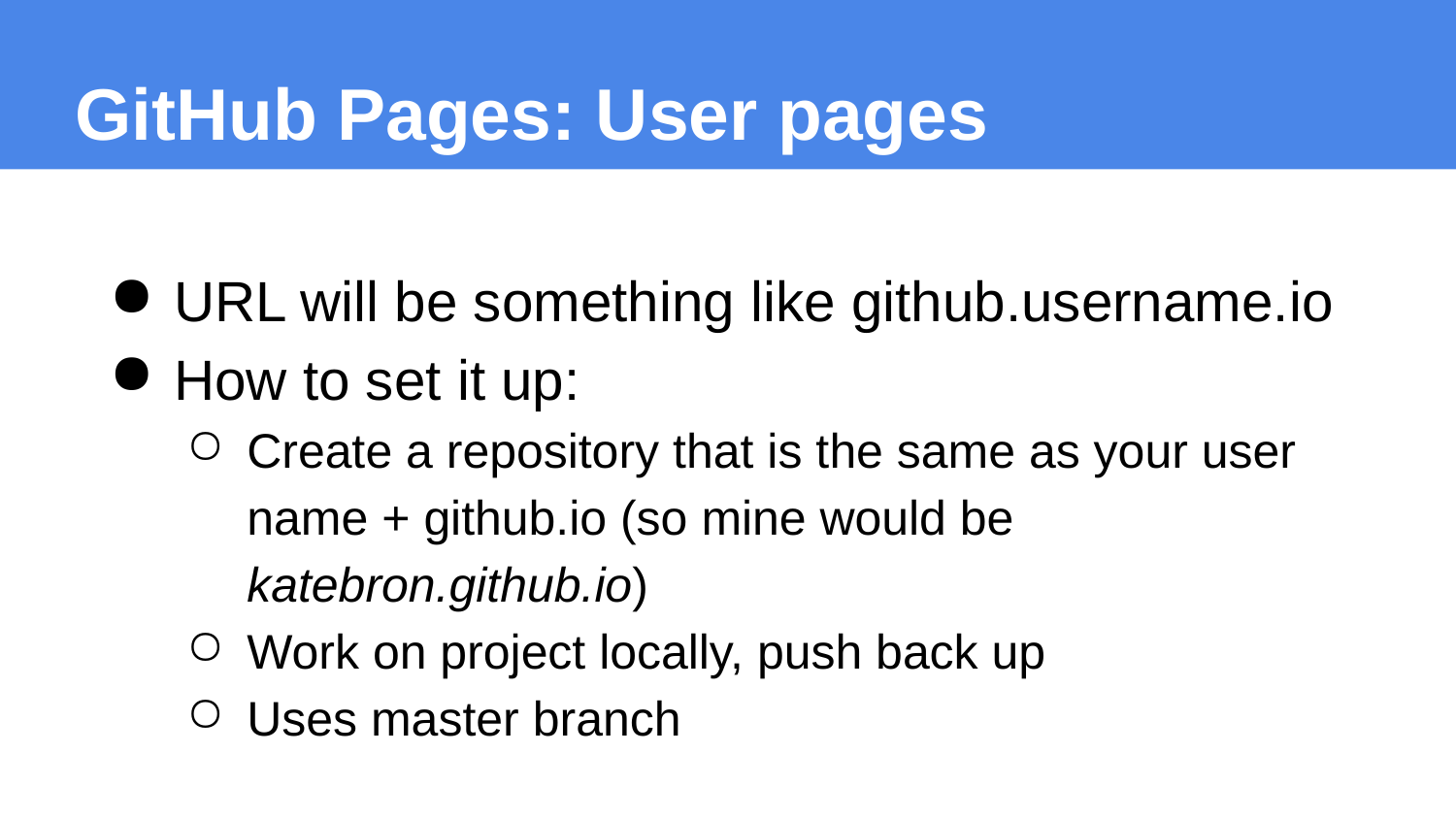

GitHub Pages: User pages
URL will be something like github.username.io
How to set it up:
Create a repository that is the same as your user name + github.io (so mine would be katebron.github.io)
Work on project locally, push back up
Uses master branch